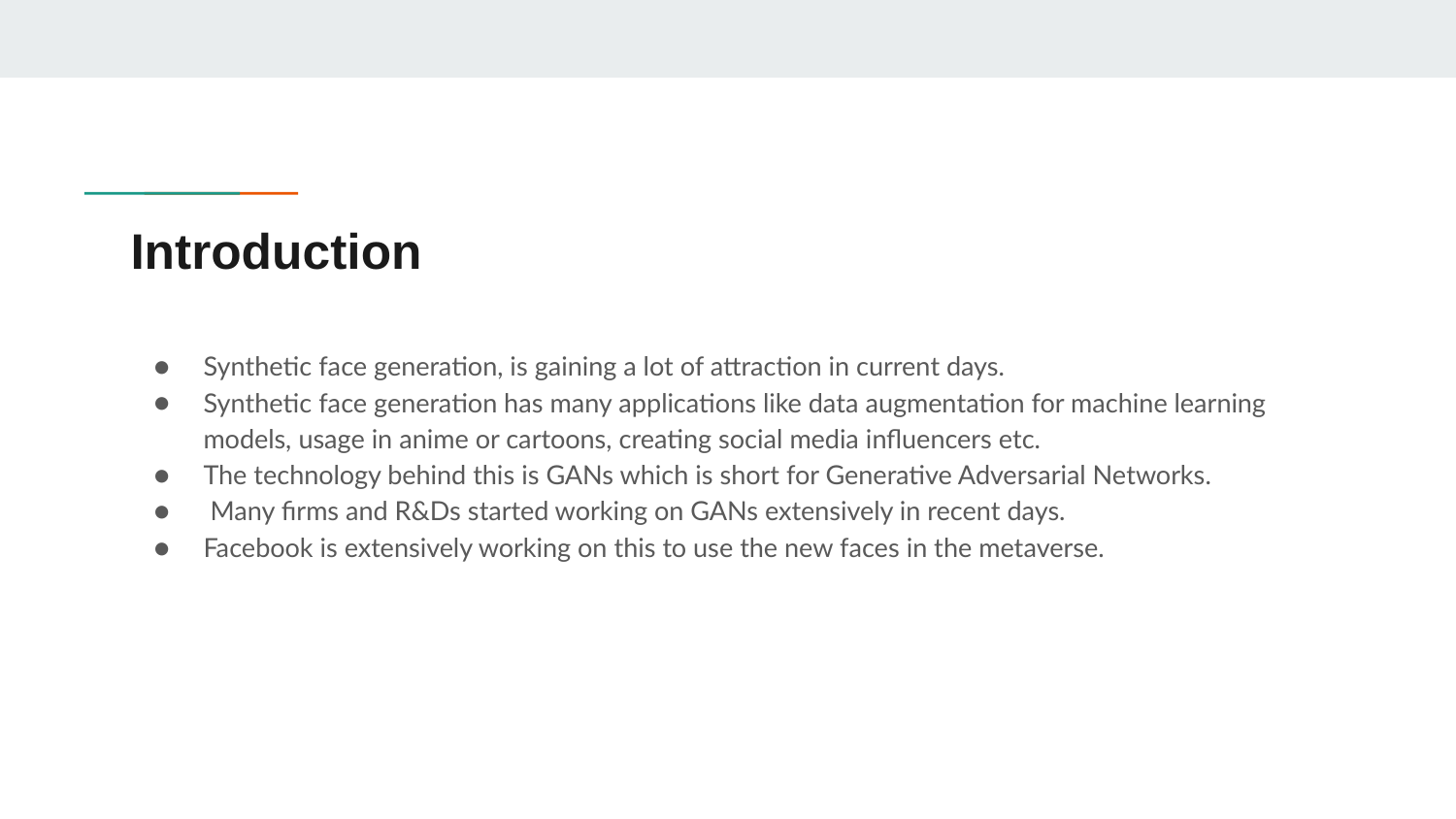

# Introduction
Synthetic face generation, is gaining a lot of attraction in current days.
Synthetic face generation has many applications like data augmentation for machine learning models, usage in anime or cartoons, creating social media influencers etc.
The technology behind this is GANs which is short for Generative Adversarial Networks.
 Many firms and R&Ds started working on GANs extensively in recent days.
Facebook is extensively working on this to use the new faces in the metaverse.